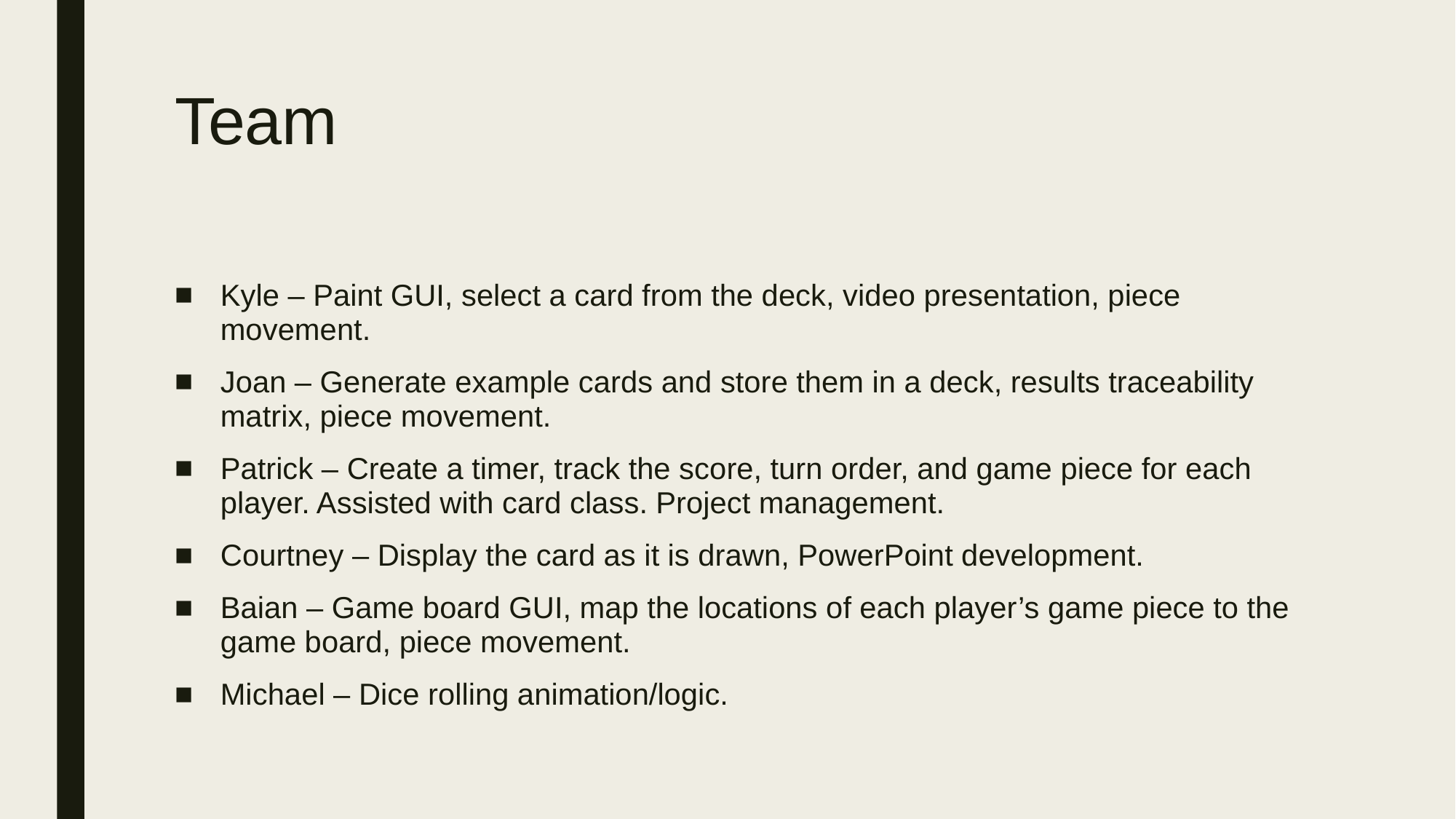

# Team
Kyle – Paint GUI, select a card from the deck, video presentation, piece movement.
Joan – Generate example cards and store them in a deck, results traceability matrix, piece movement.
Patrick – Create a timer, track the score, turn order, and game piece for each player. Assisted with card class. Project management.
Courtney – Display the card as it is drawn, PowerPoint development.
Baian – Game board GUI, map the locations of each player’s game piece to the game board, piece movement.
Michael – Dice rolling animation/logic.